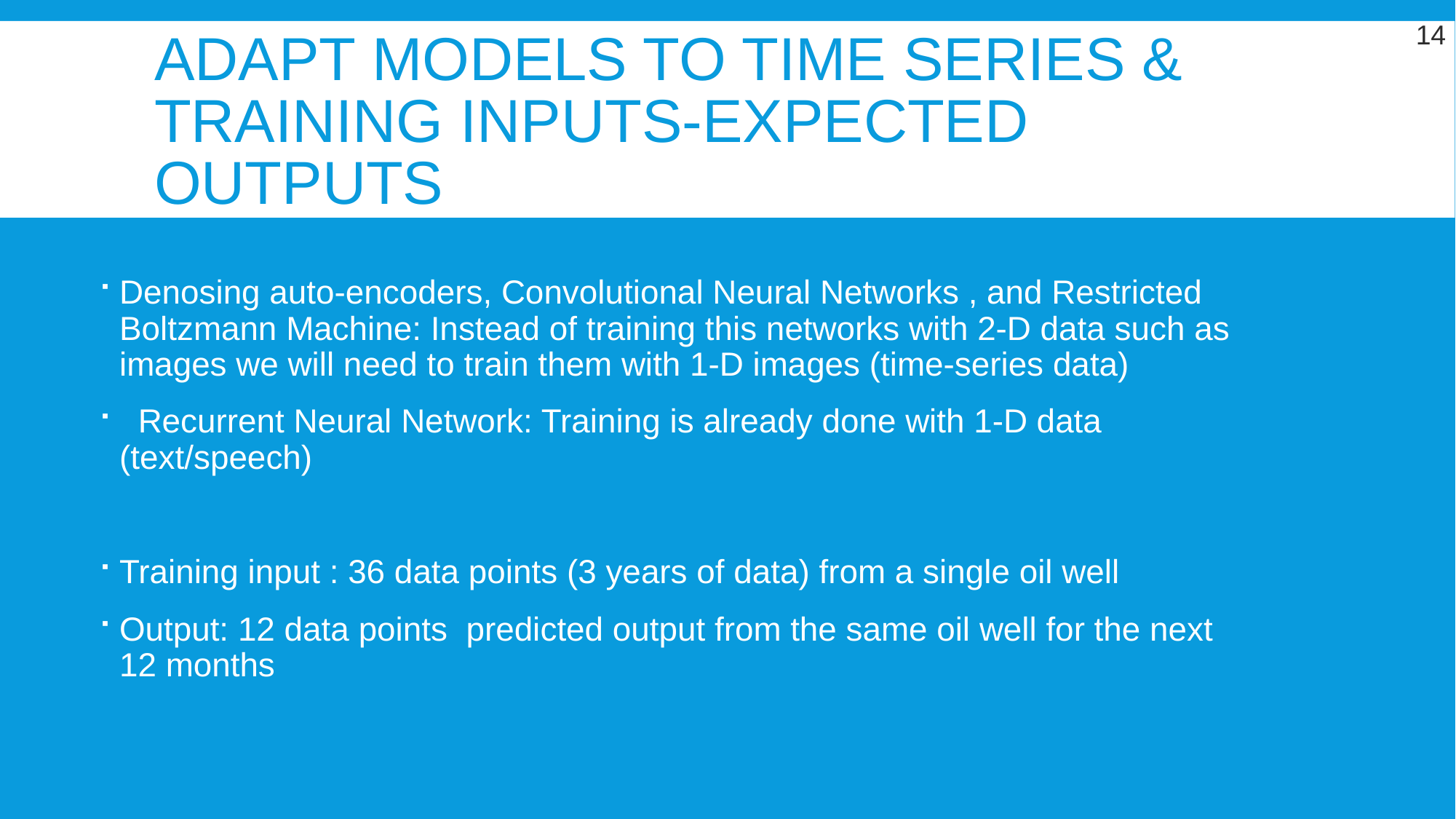

14
# Adapt Models to time series & Training Inputs-EXPECTED Outputs
Denosing auto-encoders, Convolutional Neural Networks , and Restricted Boltzmann Machine: Instead of training this networks with 2-D data such as images we will need to train them with 1-D images (time-series data)
  Recurrent Neural Network: Training is already done with 1-D data (text/speech)

Training input : 36 data points (3 years of data) from a single oil well
Output: 12 data points  predicted output from the same oil well for the next 12 months